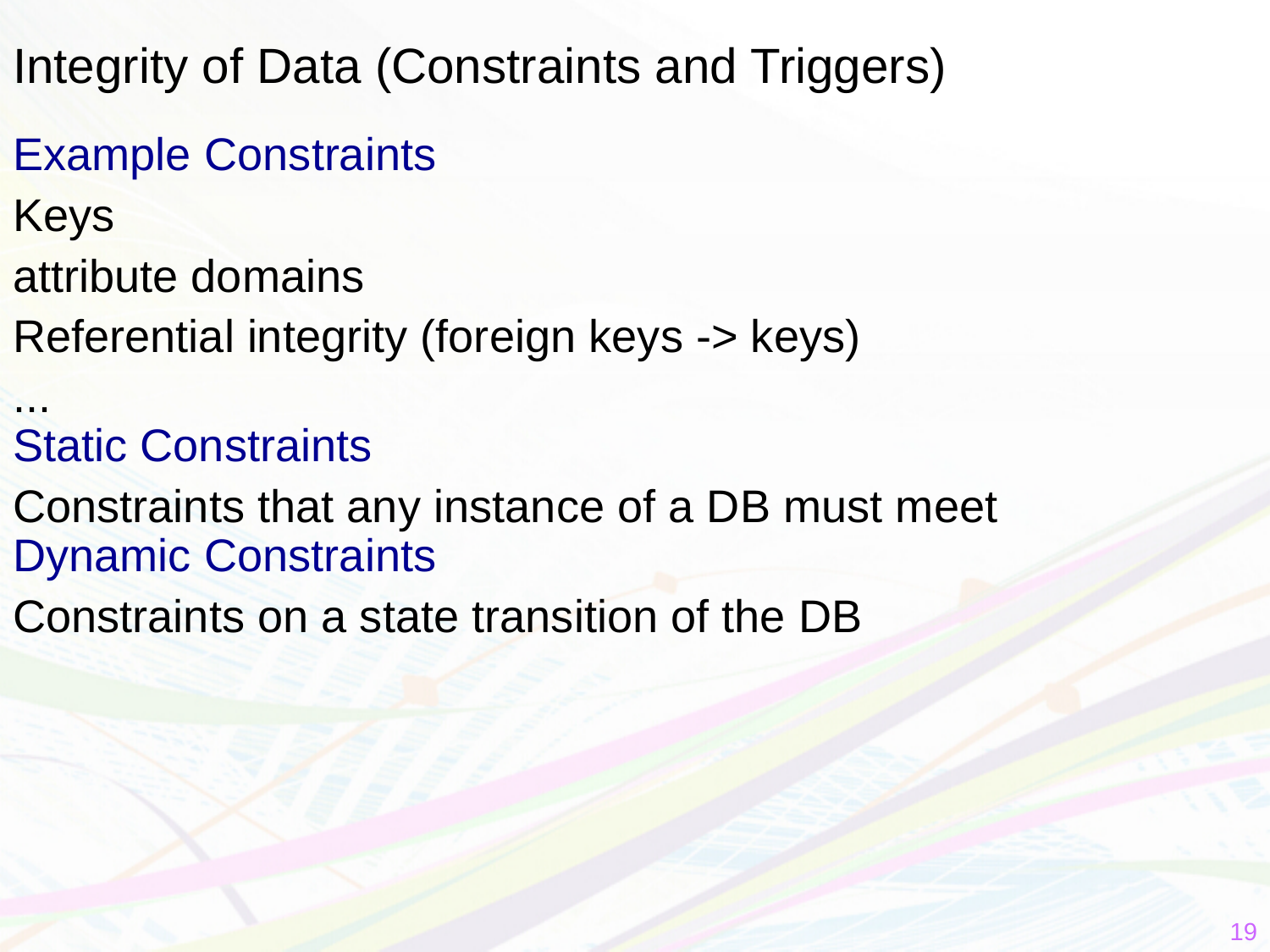

Integrity of Data (Constraints and Triggers)
Example Constraints
Keys
attribute domains
Referential integrity (foreign keys -> keys)
...
Static Constraints
Constraints that any instance of a DB must meet
Dynamic Constraints
Constraints on a state transition of the DB
19